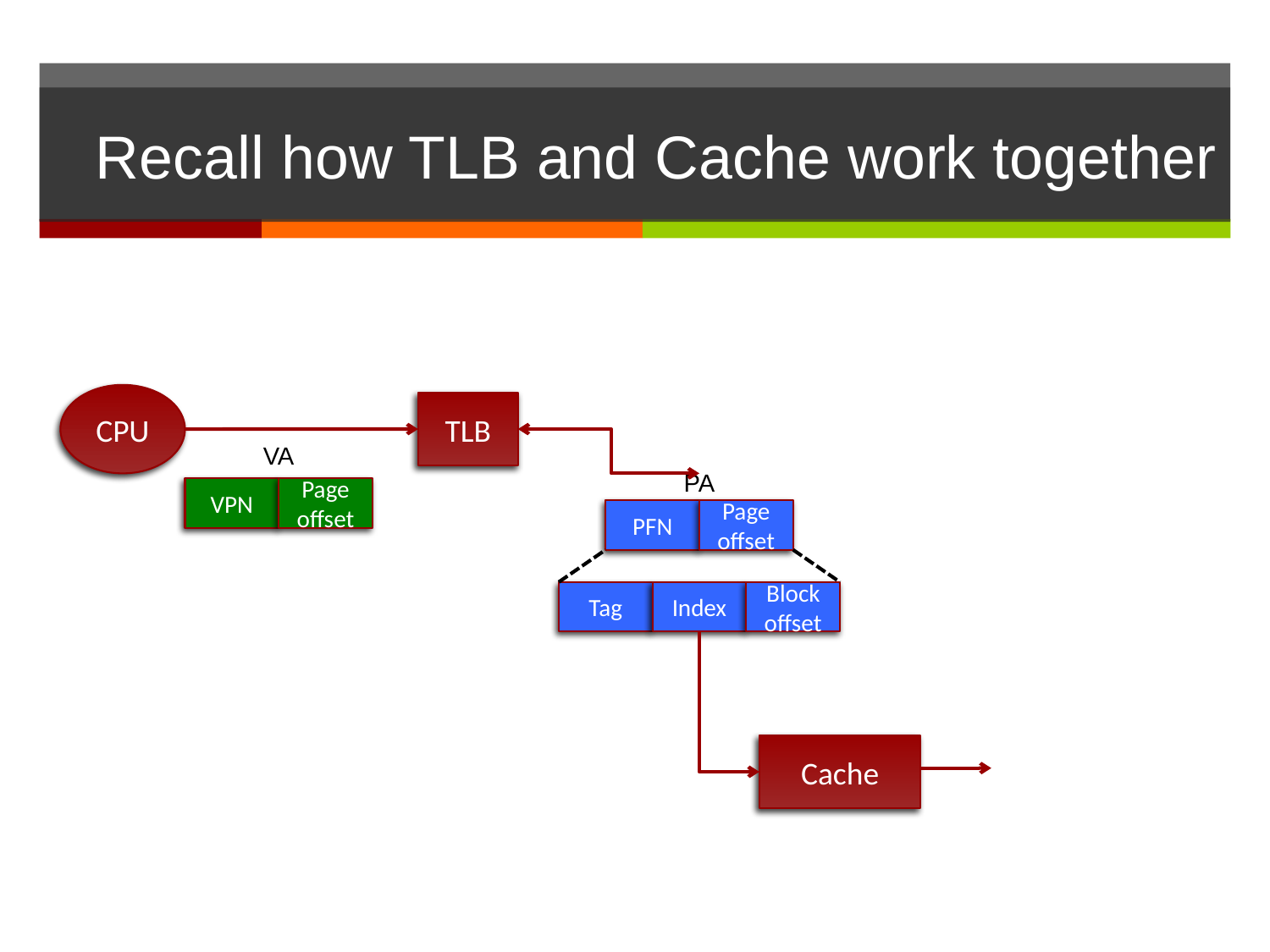

# Recall how TLB and Cache work together
CPU
TLB
VA
PA
VPN
Page offset
PFN
Page offset
Tag
Index
Block offset
Cache